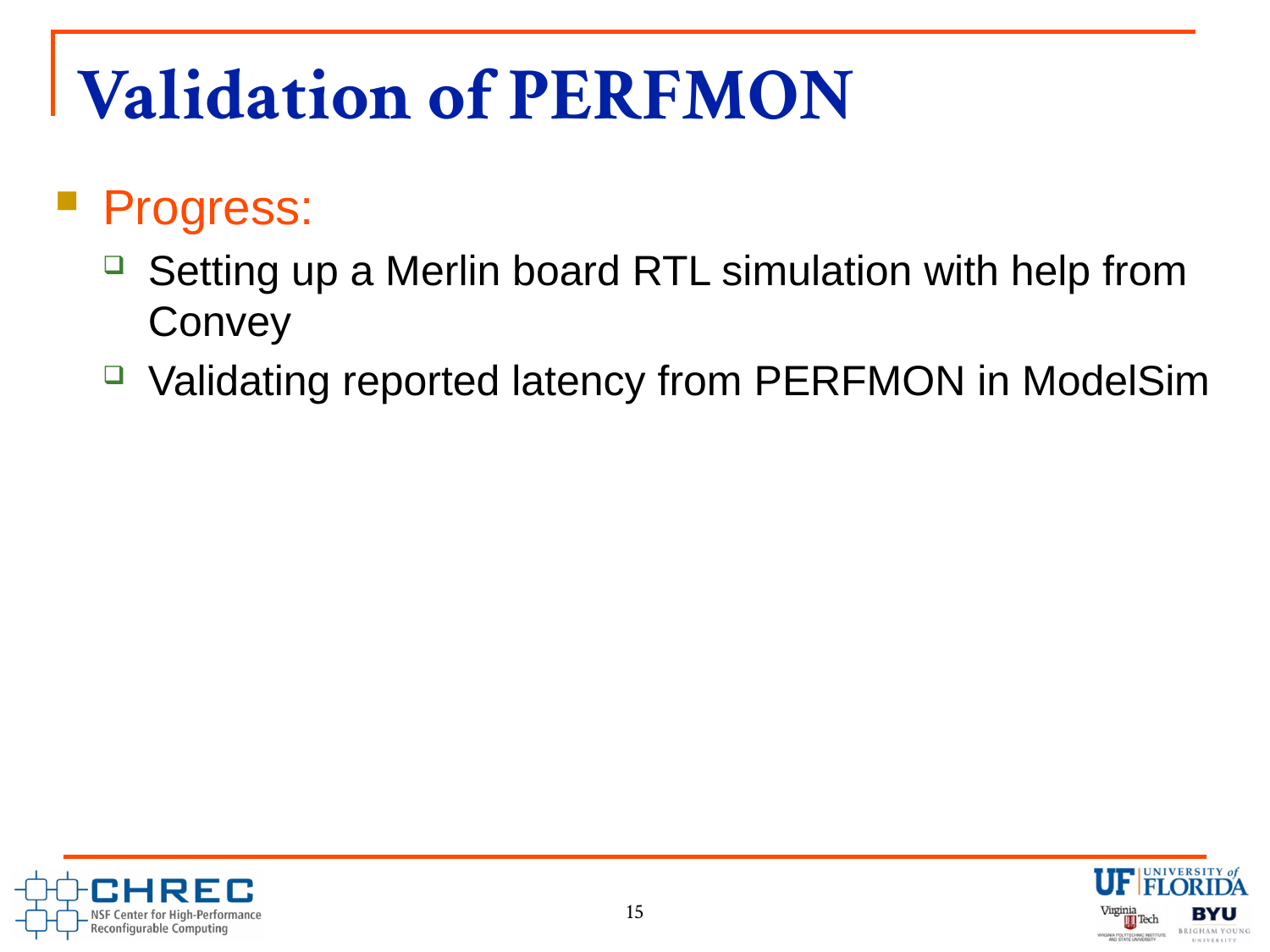

# Validation of PERFMON
Progress:
Setting up a Merlin board RTL simulation with help from Convey
Validating reported latency from PERFMON in ModelSim
15